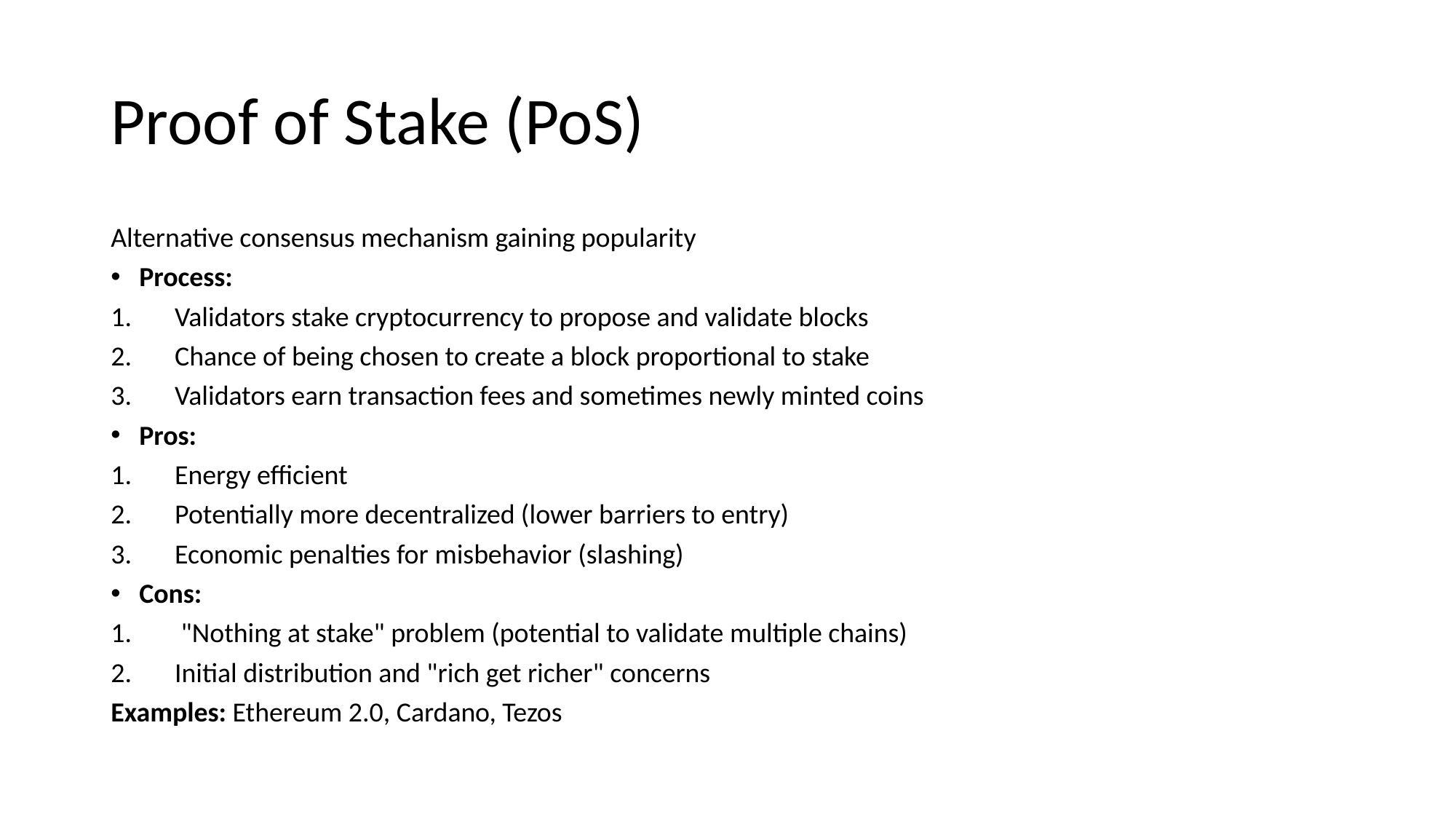

# Proof of Stake (PoS)
Alternative consensus mechanism gaining popularity
Process:
Validators stake cryptocurrency to propose and validate blocks
Chance of being chosen to create a block proportional to stake
Validators earn transaction fees and sometimes newly minted coins
Pros:
Energy efficient
Potentially more decentralized (lower barriers to entry)
Economic penalties for misbehavior (slashing)
Cons:
 "Nothing at stake" problem (potential to validate multiple chains)
Initial distribution and "rich get richer" concerns
Examples: Ethereum 2.0, Cardano, Tezos